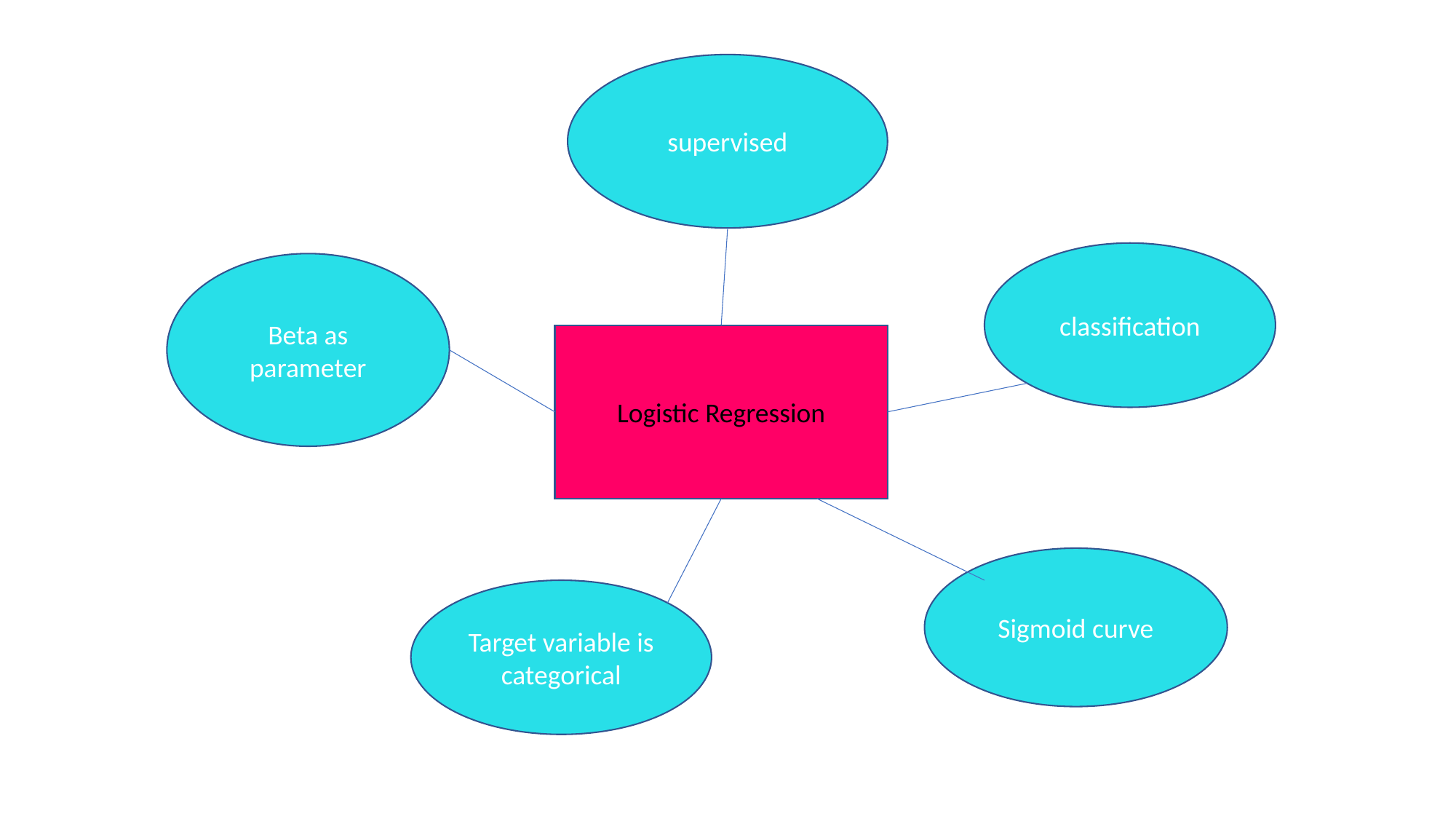

supervised
classification
Beta as parameter
Logistic Regression
Sigmoid curve
Target variable is categorical